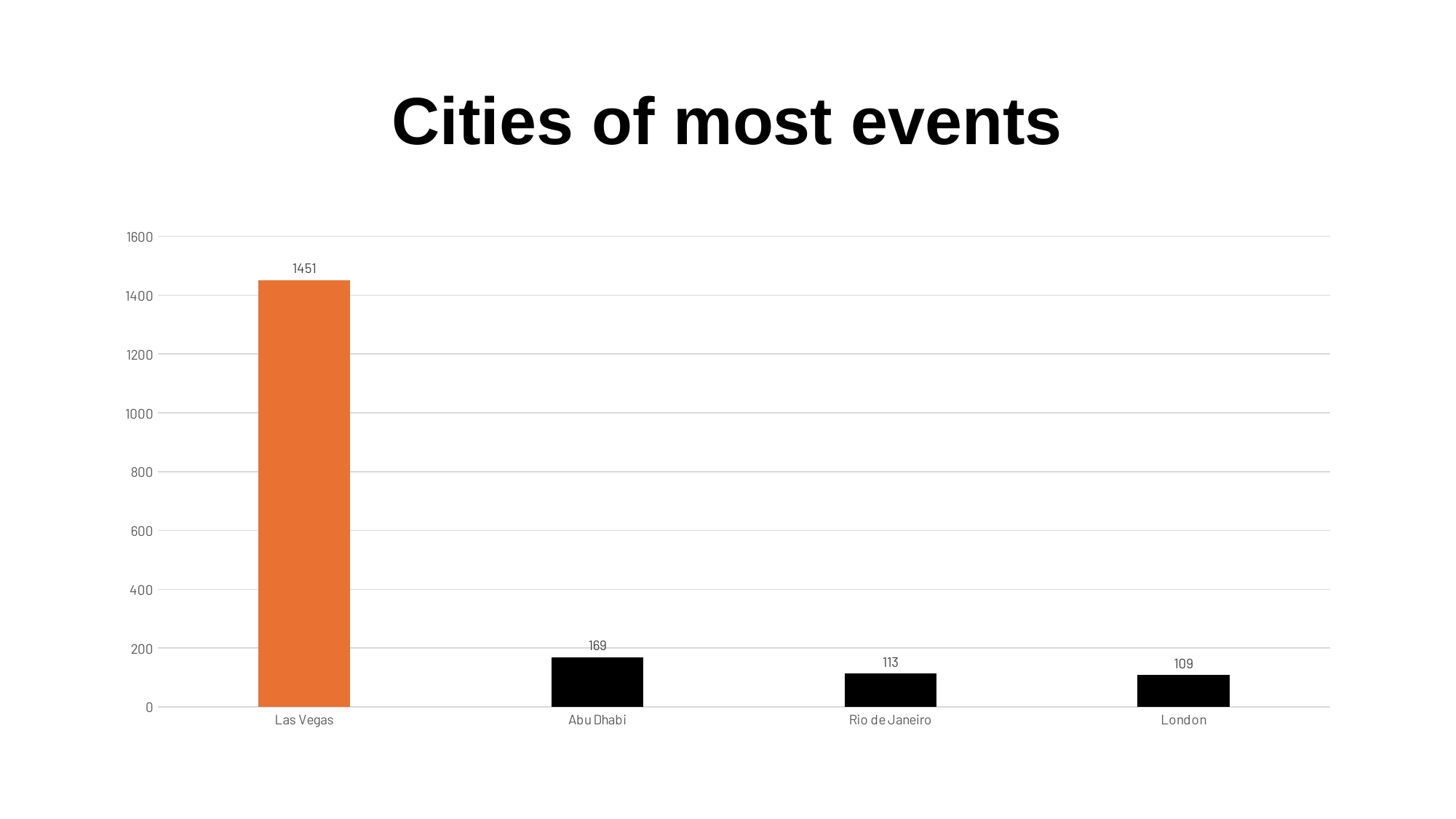

# Cities of most events

### Chart

| Category | Count of events |
|---|---|
| Las Vegas | 1451.0 |
| Abu Dhabi | 169.0 |
| Rio de Janeiro | 113.0 |
| London | 109.0 |